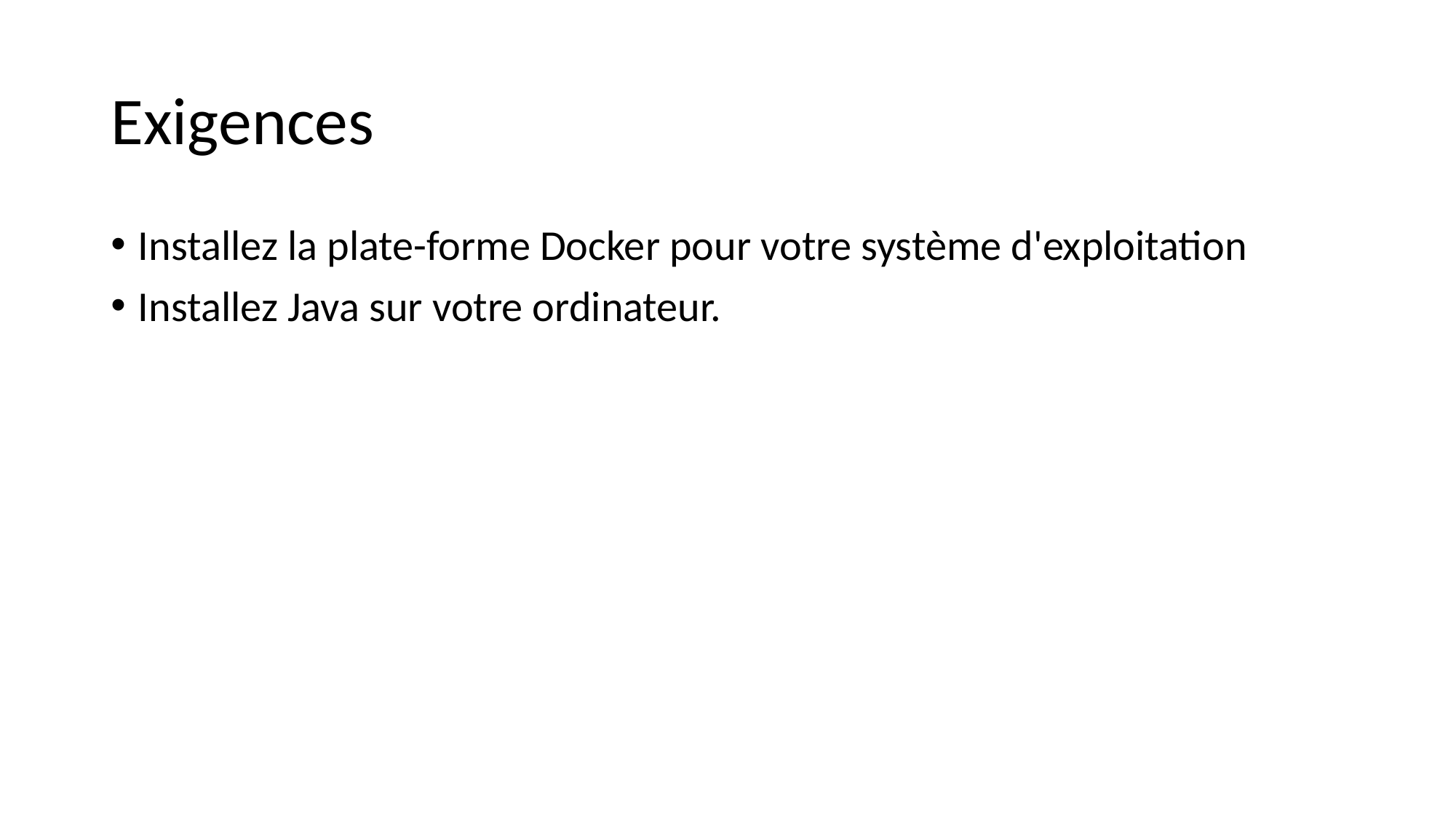

# Exigences
Installez la plate-forme Docker pour votre système d'exploitation
Installez Java sur votre ordinateur.